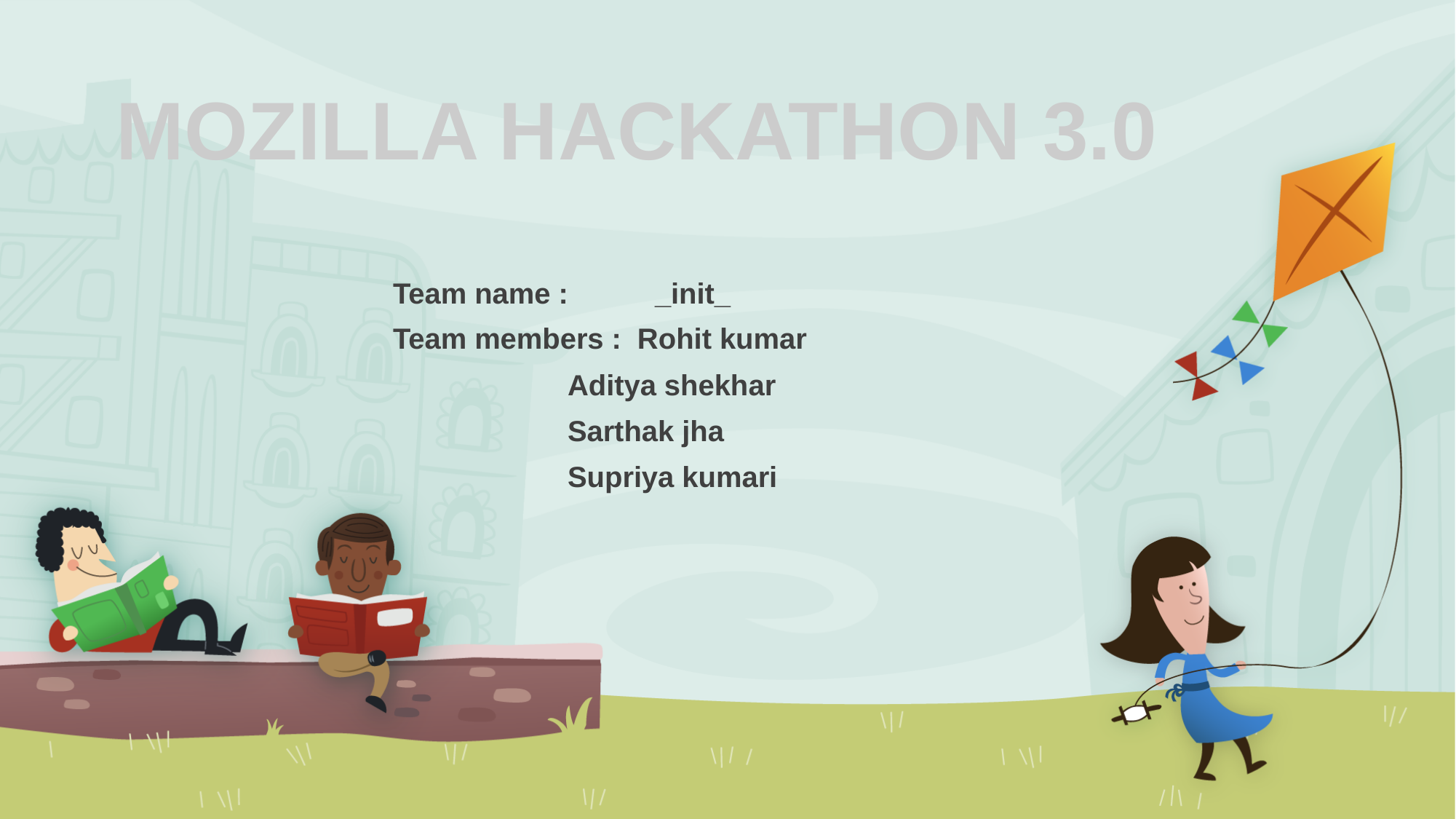

MOZILLA HACKATHON 3.0
Team name : 	_init_
Team members :  Rohit kumar
		Aditya shekhar
		Sarthak jha
		Supriya kumari